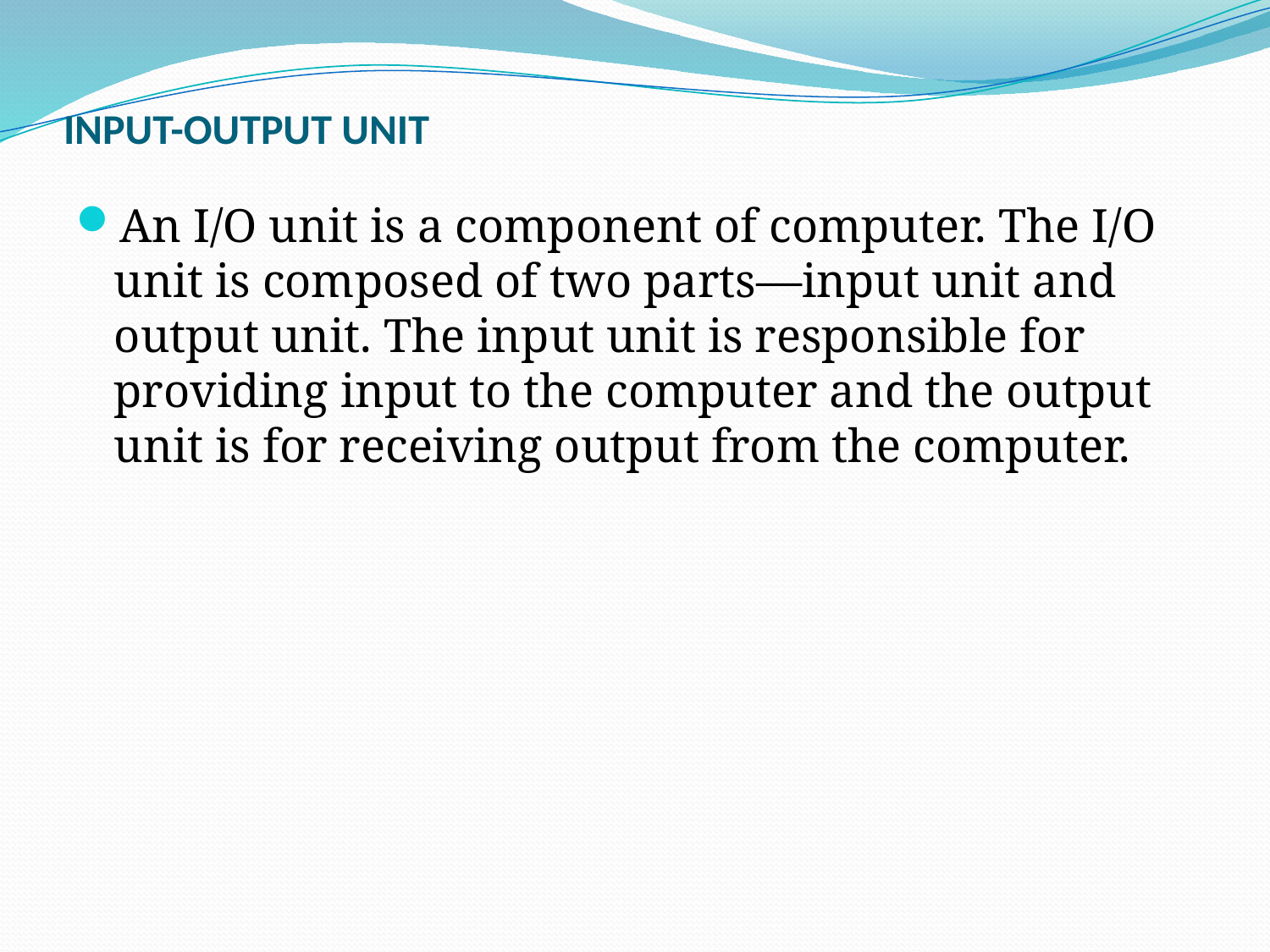

# INPUT-OUTPUT UNIT
An I/O unit is a component of computer. The I/O unit is composed of two parts—input unit and  output unit. The input unit is responsible for providing input to the computer and the output unit is for receiving output from the computer.